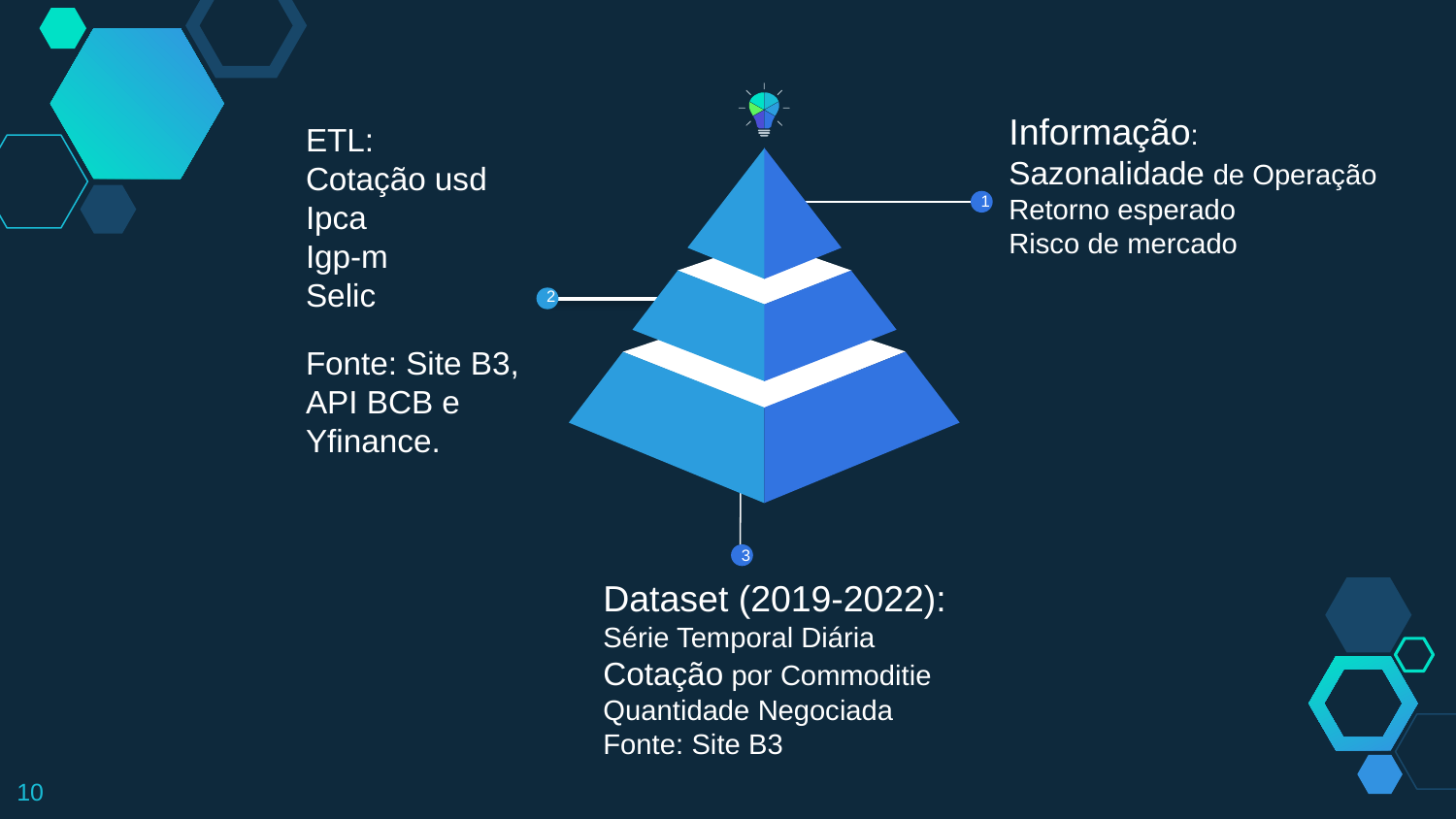

Informação:
Sazonalidade de Operação
Retorno esperado
Risco de mercado

1

ETL:
Cotação usd
Ipca
Igp-m
Selic

Fonte: Site B3, API BCB e Yfinance.
.
2

3

Dataset (2019-2022):
Série Temporal Diária
Cotação por Commoditie
Quantidade Negociada
Fonte: Site B3

10